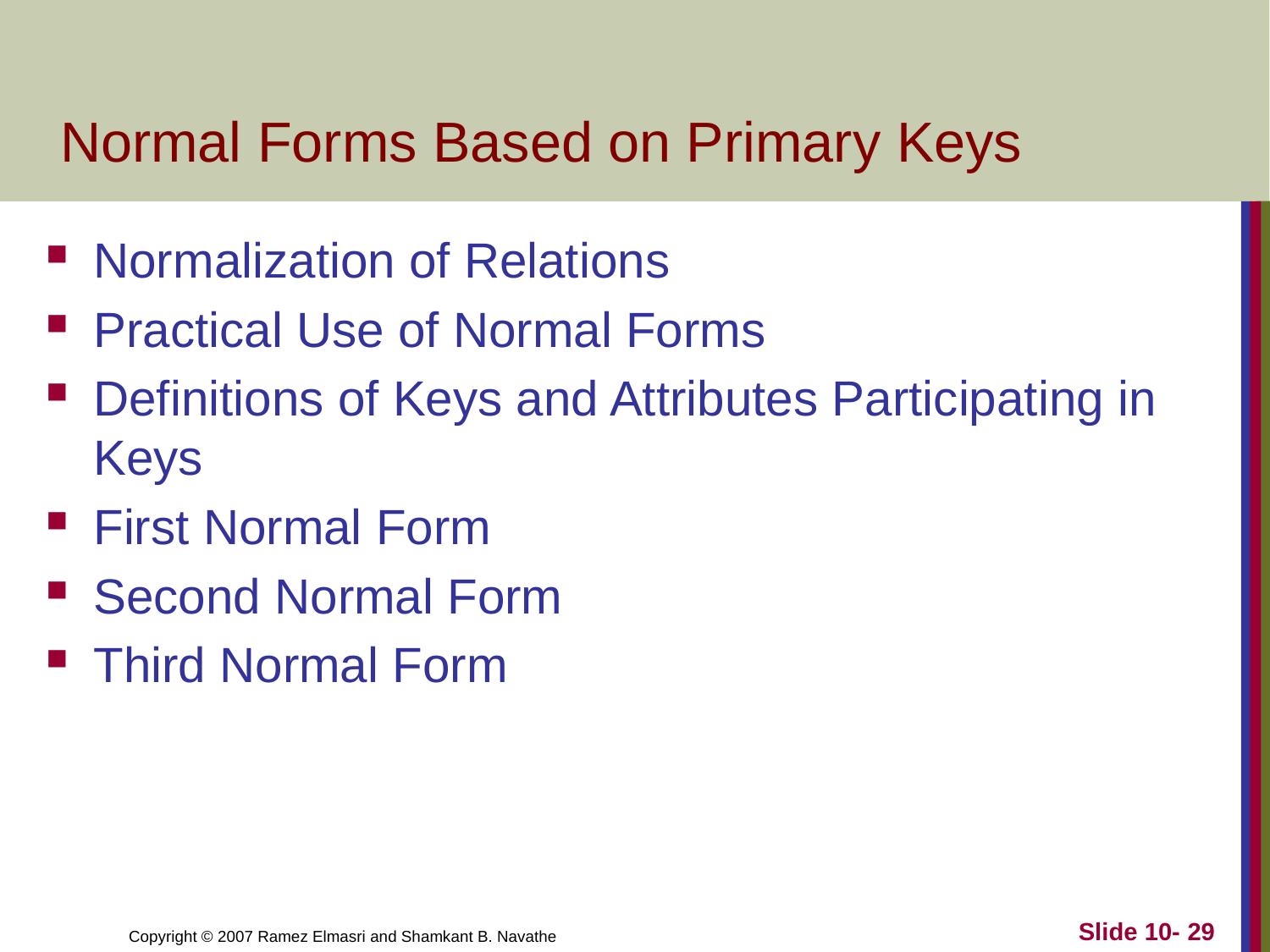

# Normal Forms Based on Primary Keys
Normalization of Relations
Practical Use of Normal Forms
Definitions of Keys and Attributes Participating in Keys
First Normal Form
Second Normal Form
Third Normal Form

Slide 10- 29